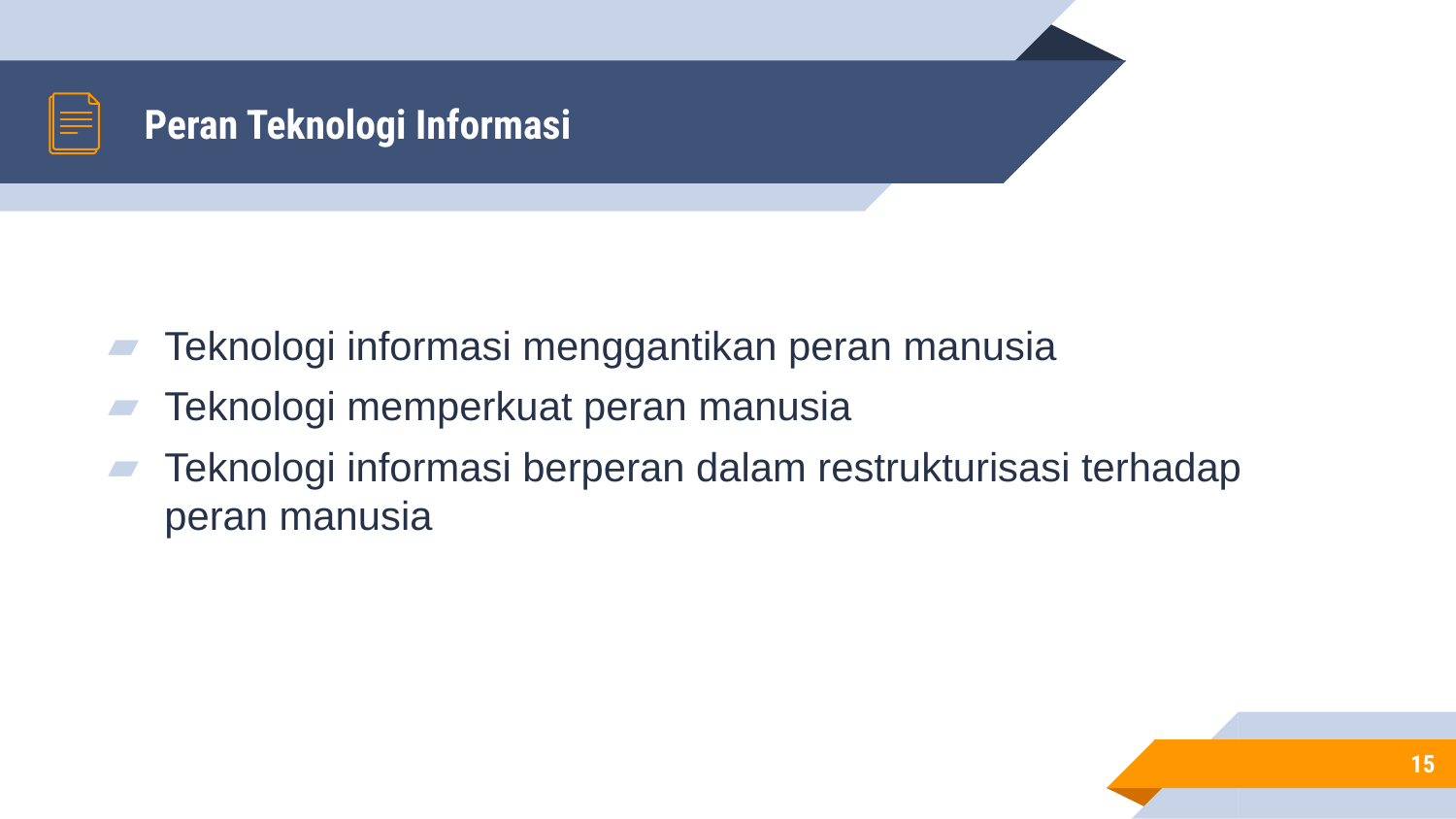

# Peran Teknologi Informasi

Teknologi informasi menggantikan peran manusia
Teknologi memperkuat peran manusia
Teknologi informasi berperan dalam restrukturisasi terhadap peran manusia
15